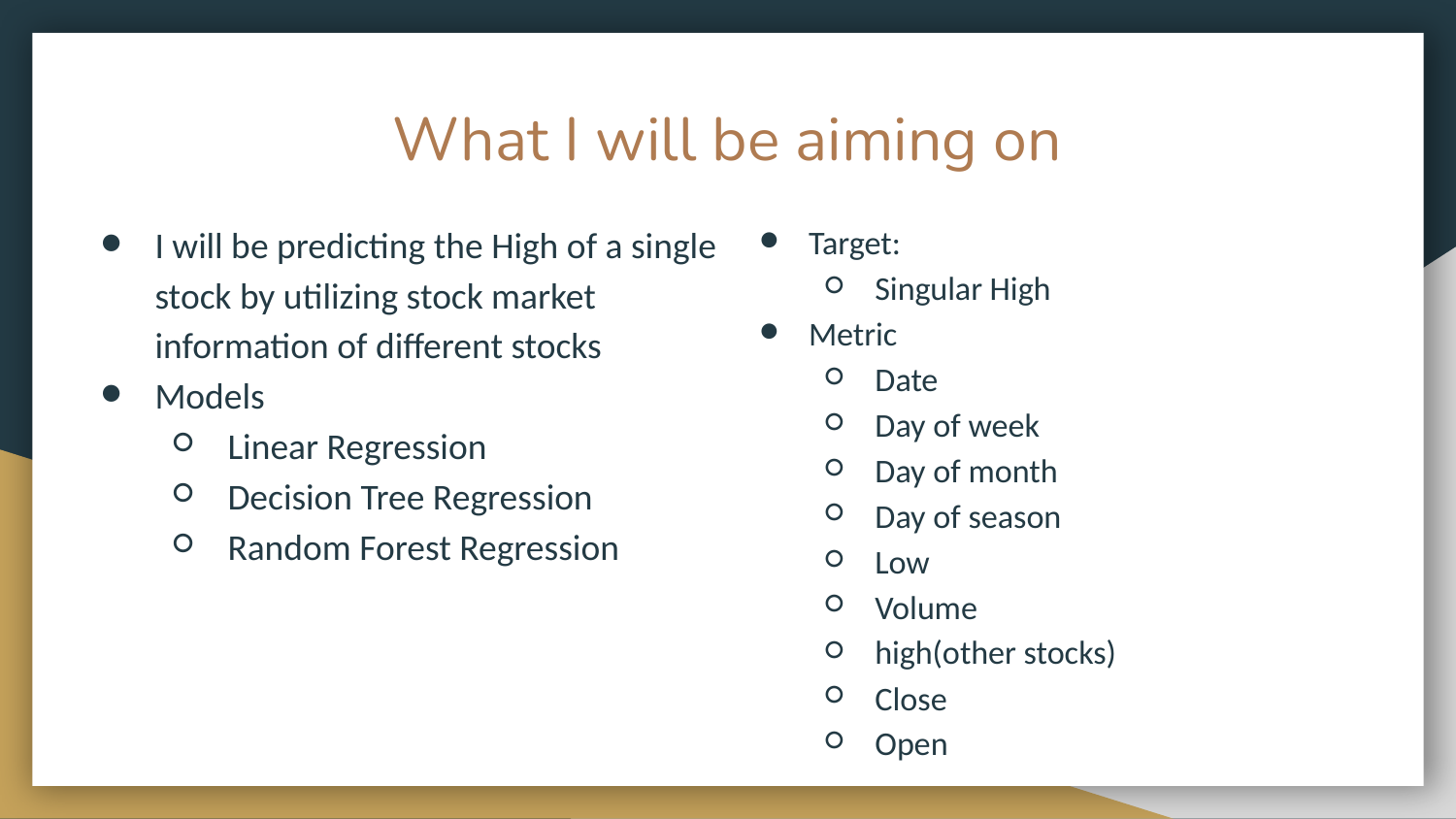

# What I will be aiming on
I will be predicting the High of a single stock by utilizing stock market information of different stocks
Models
Linear Regression
Decision Tree Regression
Random Forest Regression
Target:
Singular High
Metric
Date
Day of week
Day of month
Day of season
Low
Volume
high(other stocks)
Close
Open